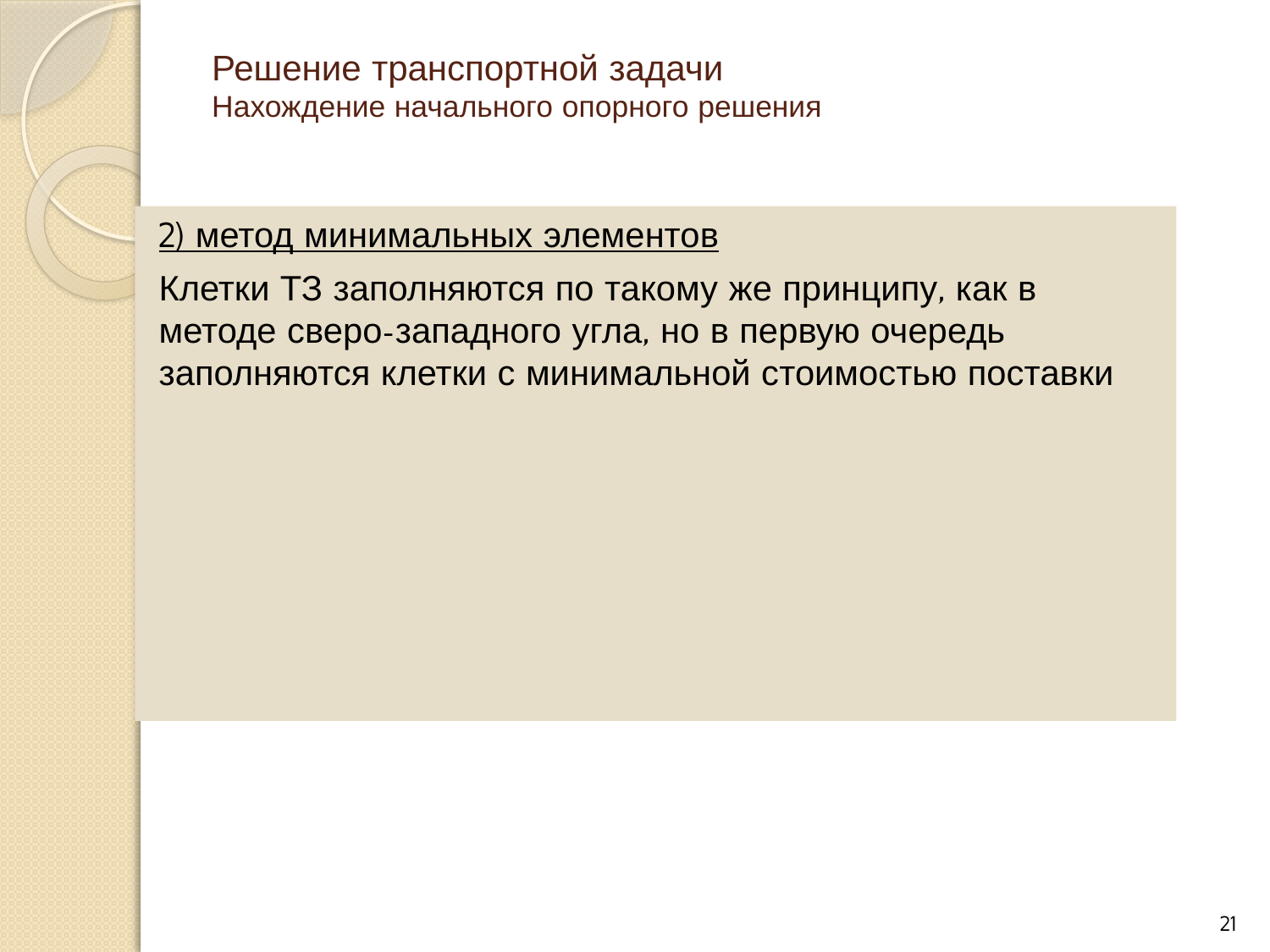

# Решение транспортной задачи Нахождение начального опорного решения
2) метод минимальных элементов
Клетки ТЗ заполняются по такому же принципу, как в методе сверо-западного угла, но в первую очередь заполняются клетки с минимальной стоимостью поставки
21